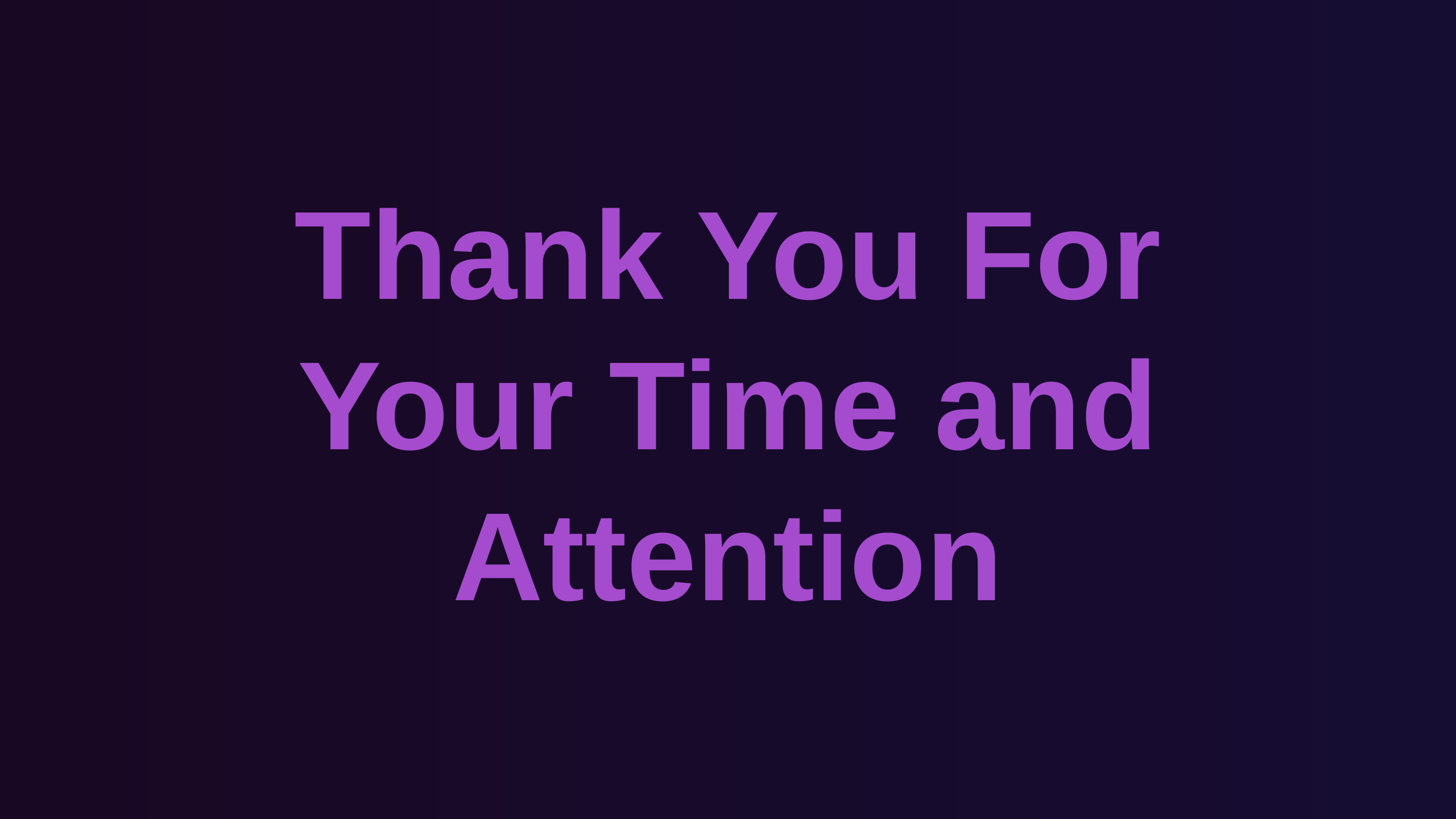

Thank You For Your Time and Attention